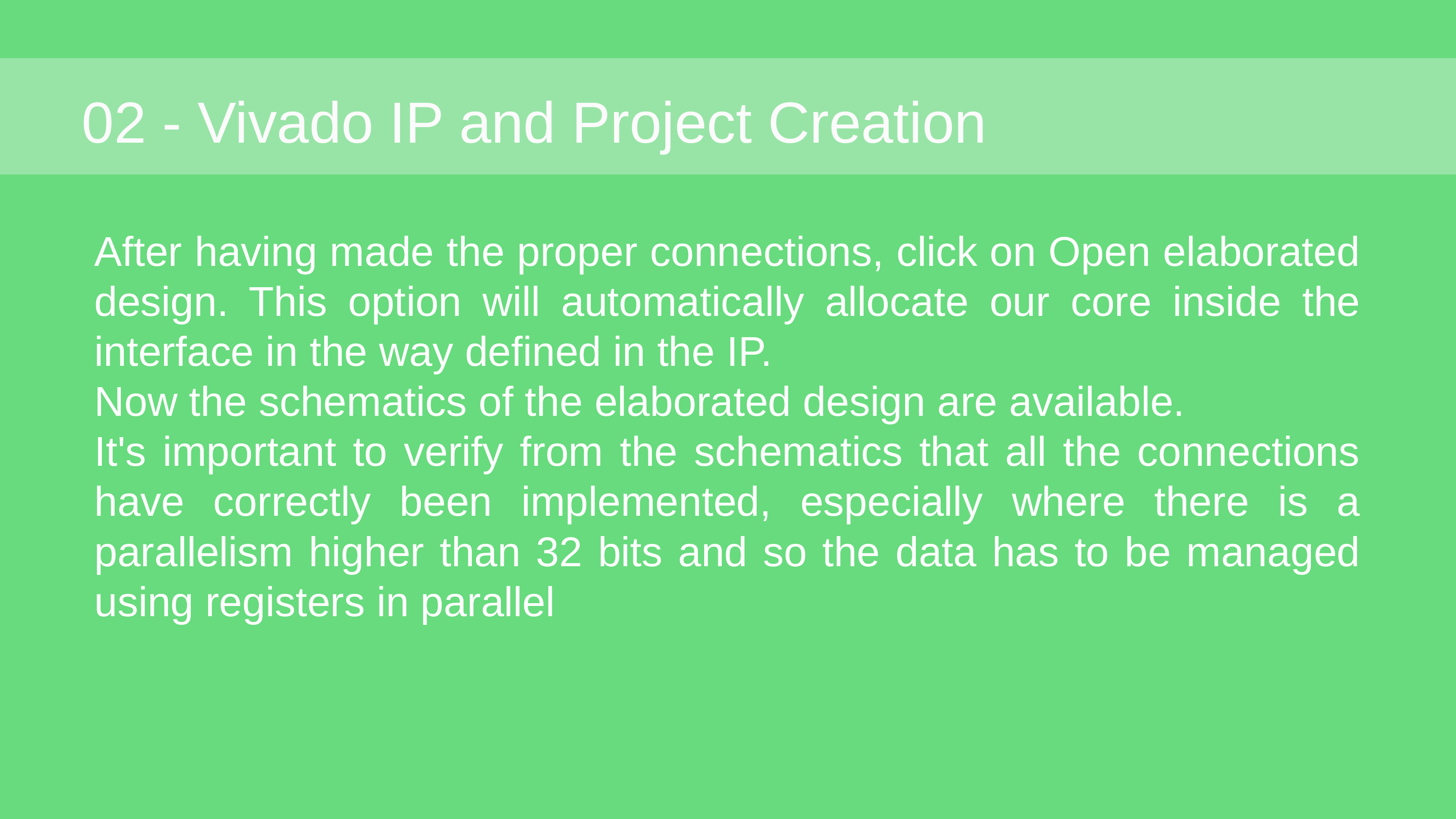

02 - Vivado IP and Project Creation
After having made the proper connections, click on Open elaborated design. This option will automatically allocate our core inside the interface in the way defined in the IP.
Now the schematics of the elaborated design are available.
It's important to verify from the schematics that all the connections have correctly been implemented, especially where there is a parallelism higher than 32 bits and so the data has to be managed using registers in parallel